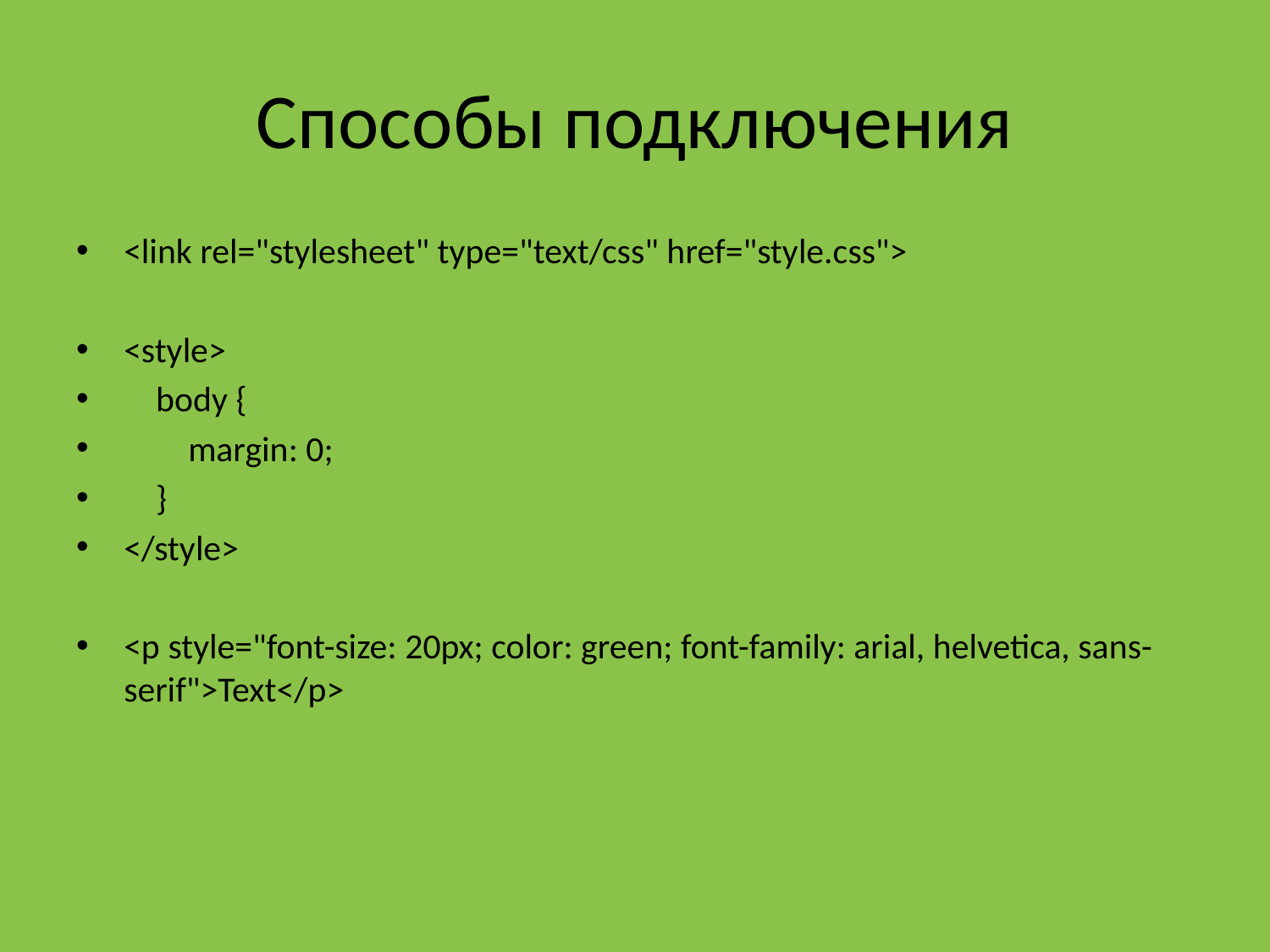

# Способы подключения
<link rel="stylesheet" type="text/css" href="style.css">

<style>
    body {
        margin: 0;
    }
</style>

<p style="font-size: 20px; color: green; font-family: arial, helvetica, sans-serif">Text</p>